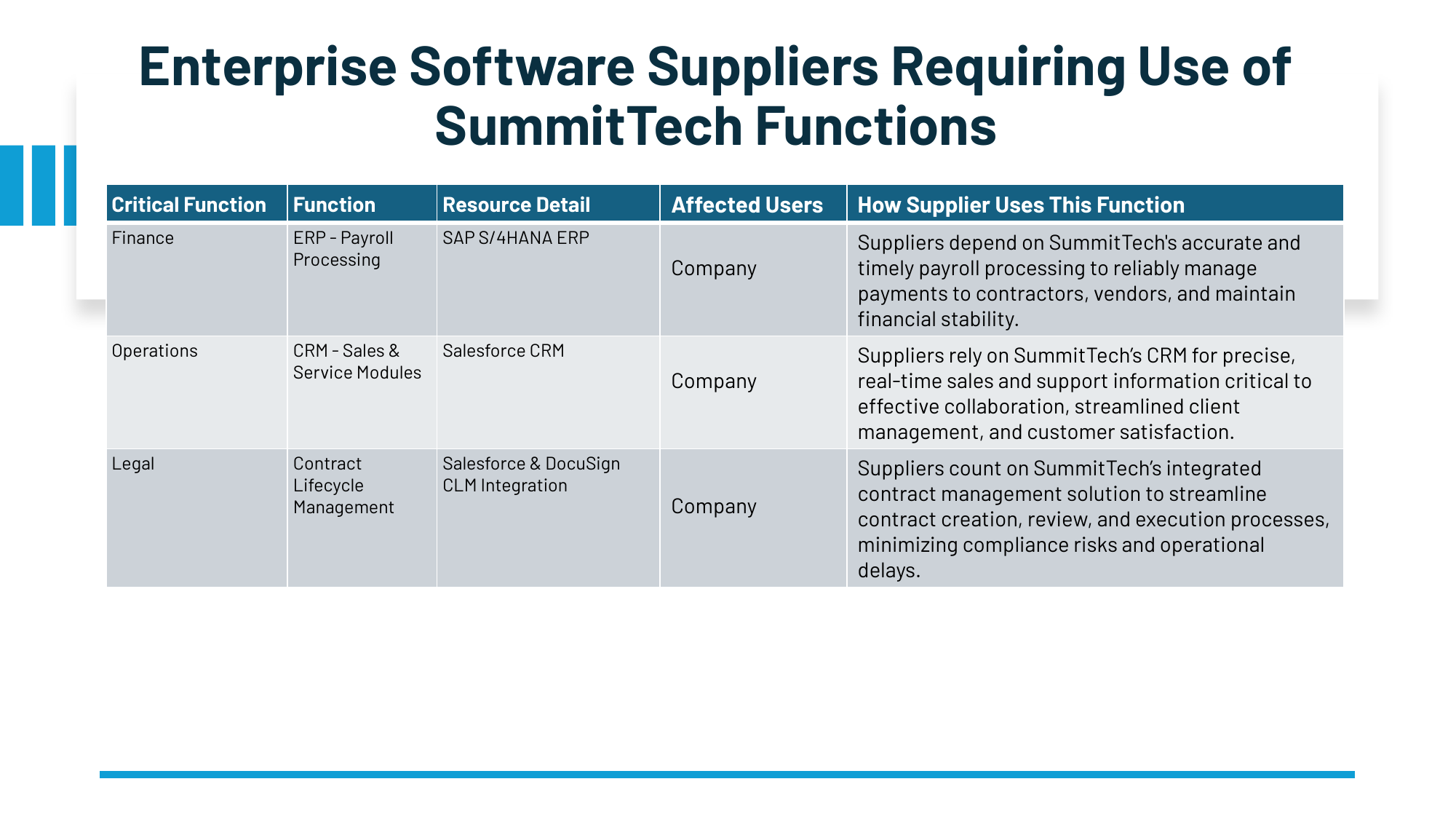

# Enterprise Software Suppliers Requiring Use of SummitTech Functions

| Critical Function | Function | Resource Detail | Affected Users | How Supplier Uses This Function |
| --- | --- | --- | --- | --- |
| Finance | ERP - Payroll Processing | SAP S/4HANA ERP | Company | Suppliers depend on SummitTech's accurate and timely payroll processing to reliably manage payments to contractors, vendors, and maintain financial stability. |
| Operations | CRM - Sales & Service Modules | Salesforce CRM | Company | Suppliers rely on SummitTech’s CRM for precise, real-time sales and support information critical to effective collaboration, streamlined client management, and customer satisfaction. |
| Legal | Contract Lifecycle Management | Salesforce & DocuSign CLM Integration | Company | Suppliers count on SummitTech’s integrated contract management solution to streamline contract creation, review, and execution processes, minimizing compliance risks and operational delays. |
16